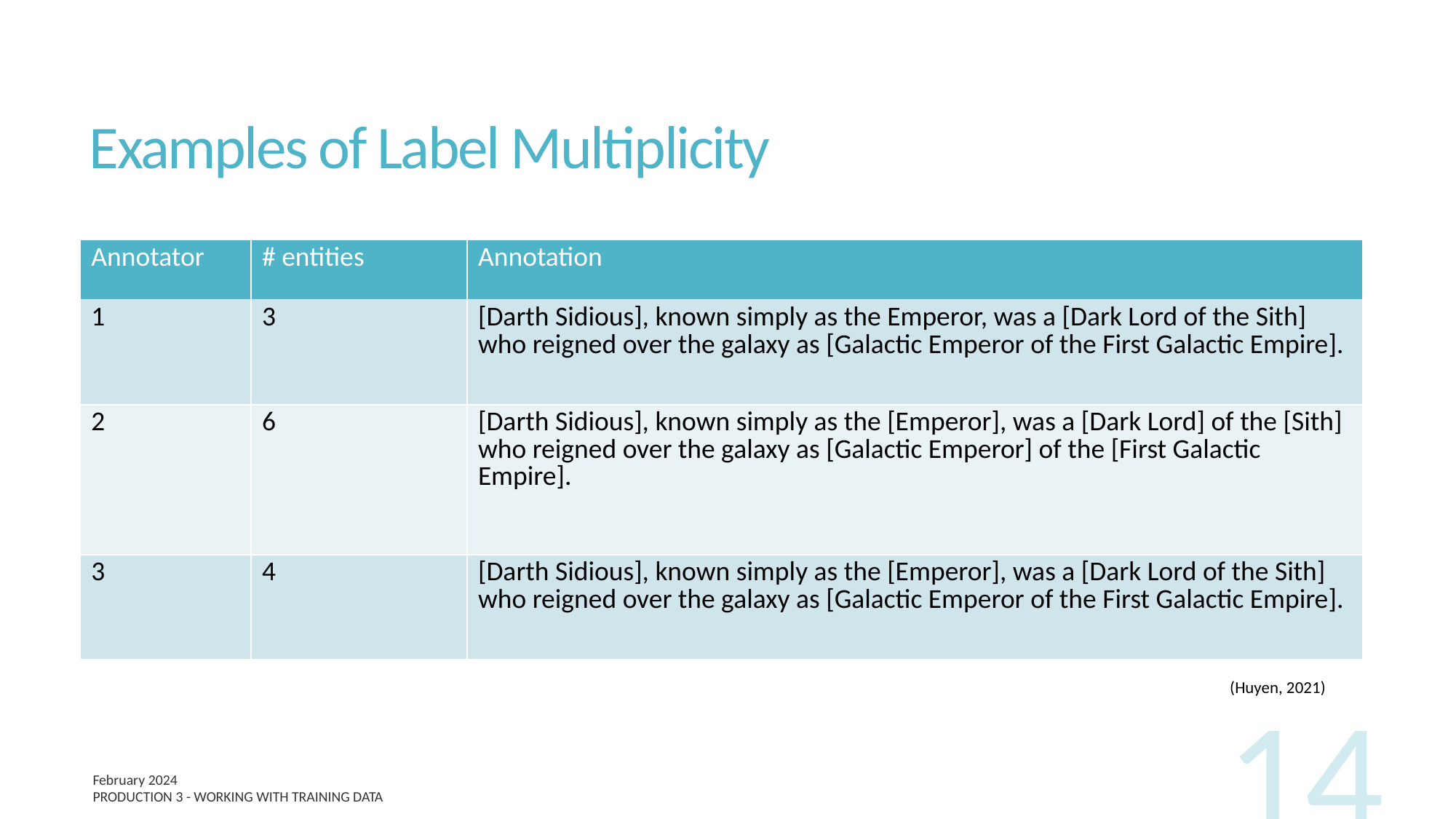

# Examples of Label Multiplicity
| Annotator | # entities | Annotation |
| --- | --- | --- |
| 1 | 3 | [Darth Sidious], known simply as the Emperor, was a [Dark Lord of the Sith] who reigned over the galaxy as [Galactic Emperor of the First Galactic Empire]. |
| 2 | 6 | [Darth Sidious], known simply as the [Emperor], was a [Dark Lord] of the [Sith] who reigned over the galaxy as [Galactic Emperor] of the [First Galactic Empire]. |
| 3 | 4 | [Darth Sidious], known simply as the [Emperor], was a [Dark Lord of the Sith] who reigned over the galaxy as [Galactic Emperor of the First Galactic Empire]. |
(Huyen, 2021)
14
February 2024
Production 3 - Working with Training Data